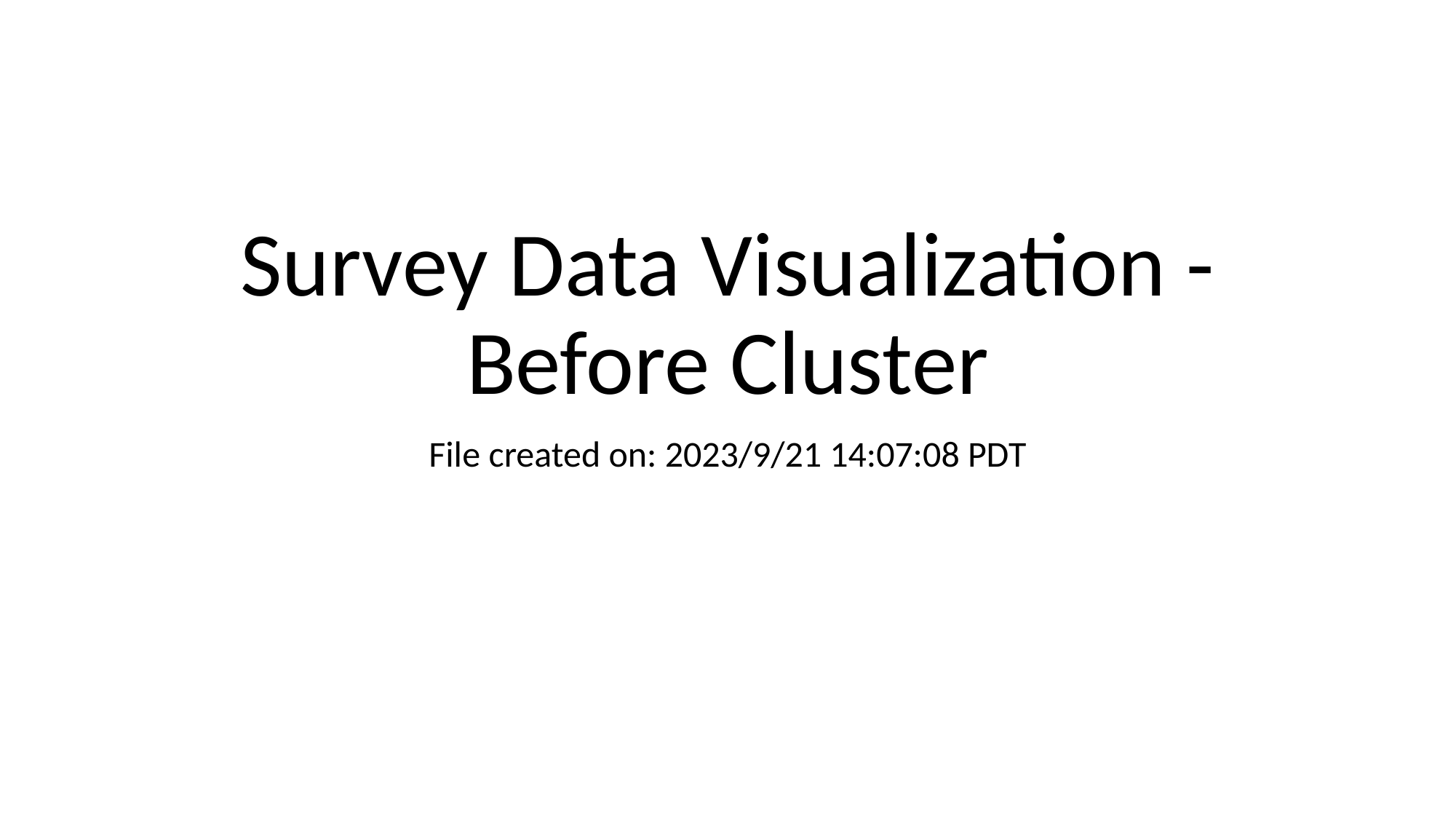

# Survey Data Visualization - Before Cluster
File created on: 2023/9/21 14:07:08 PDT